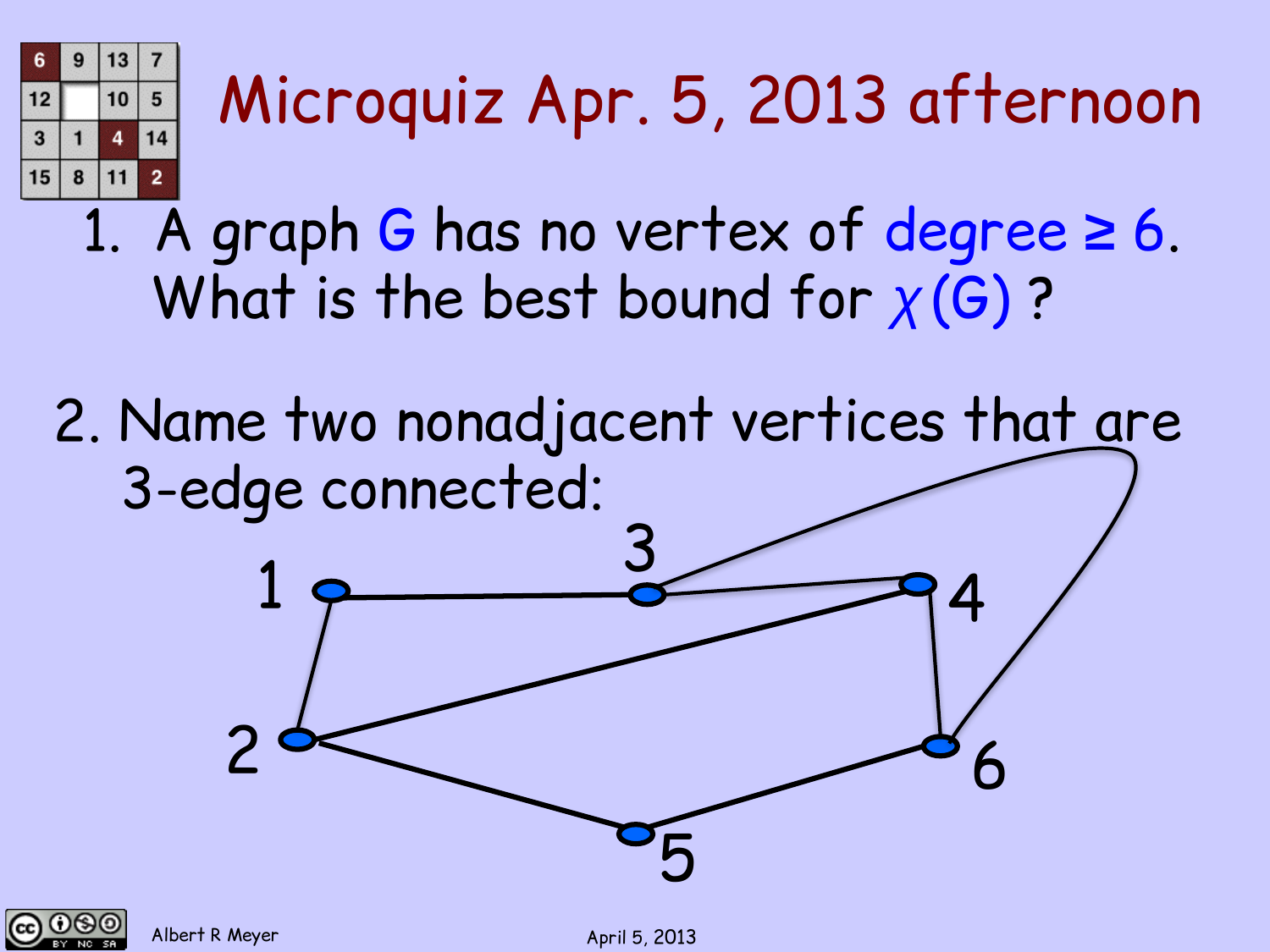

Microquiz Apr. 5, 2013 afternoon
A graph G has no vertex of degree ≥ 6.
    What is the best bound for χ (G) ?
2. Name two nonadjacent vertices that are
    3-edge connected:

3
1
4

2
6
5